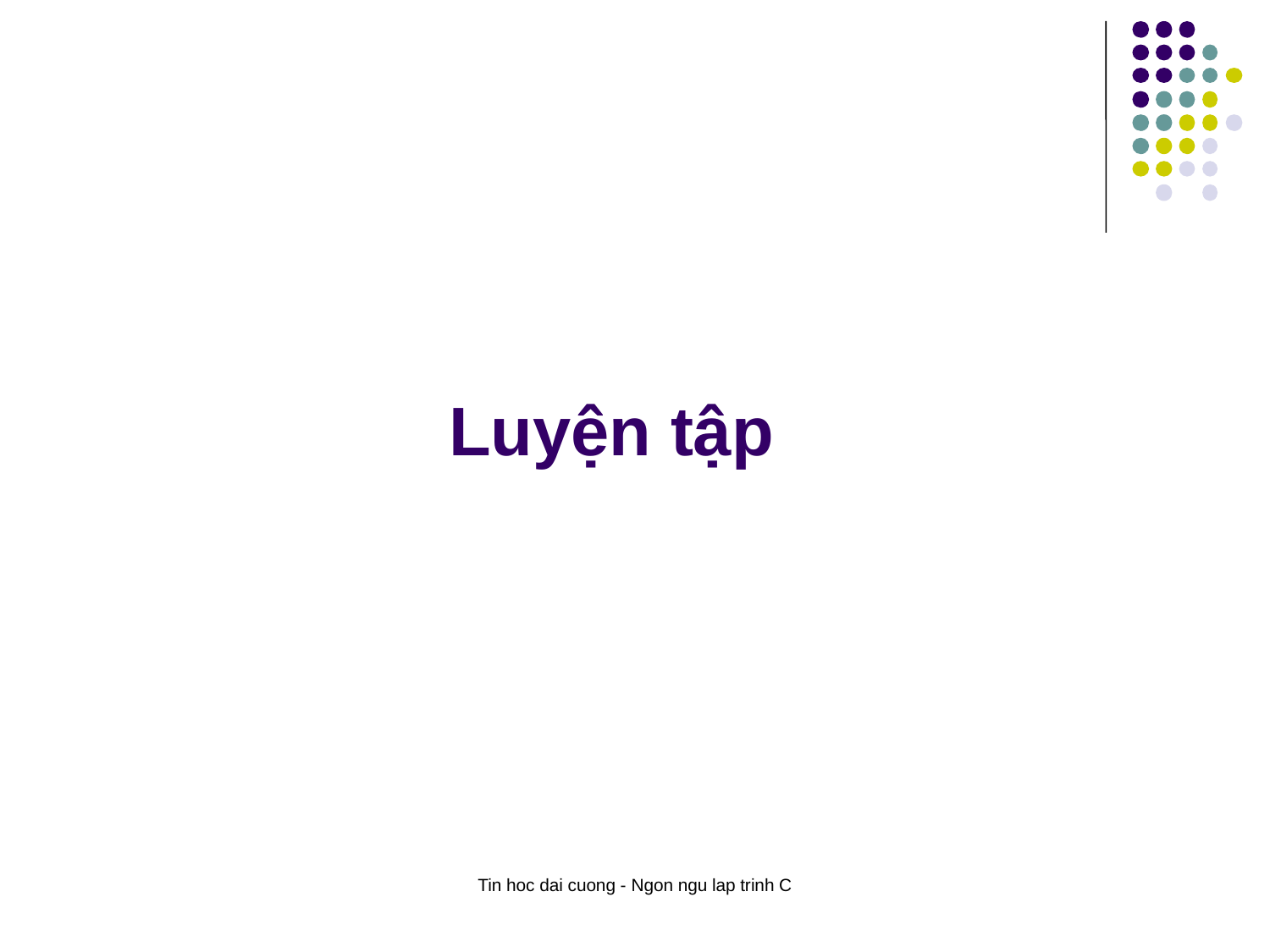

# Luyện tập
Tin hoc dai cuong - Ngon ngu lap trinh C